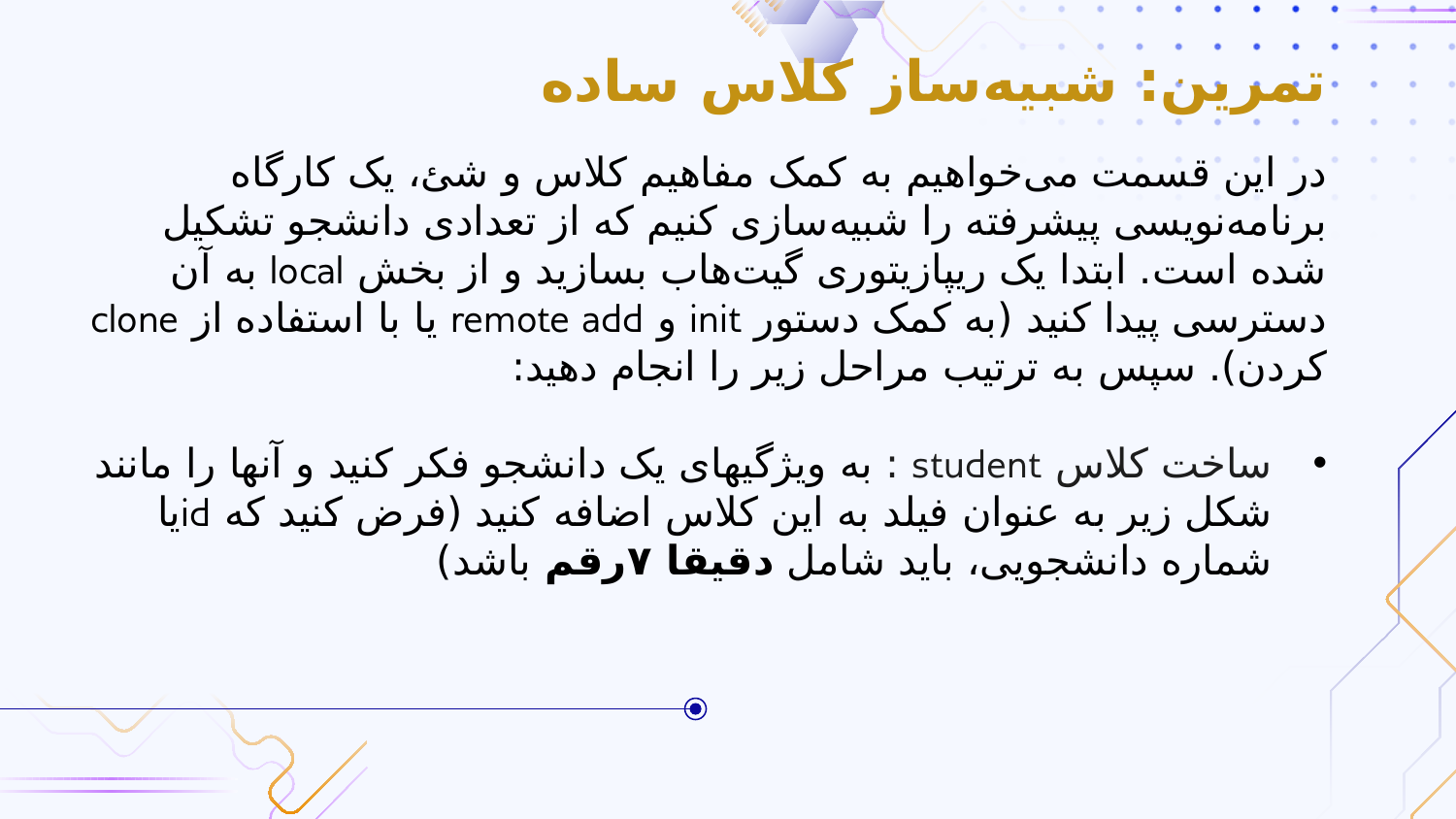

# تمرین: شبیه‌ساز کلاس ساده
در این قسمت می‌خواهیم به کمک مفاهیم کلاس و شئ، یک کارگاه برنامه‌نویسی پیشرفته را شبیه‌سازی کنیم که از تعدادی دانشجو تشکیل شده است. ابتدا یک ریپازیتوری گیت‌هاب بسازید و از بخش local به آن دسترسی پیدا کنید (به کمک دستور init و remote add یا با استفاده از clone کردن). سپس به ترتیب مراحل زیر را انجام دهید:
ساخت کلاس student : به ویژگیهای یک دانشجو فکر کنید و آنها را مانند شکل زیر به عنوان فیلد به این کلاس اضافه کنید (فرض کنید که idیا شماره دانشجویی، باید شامل دقیقا ۷رقم باشد)